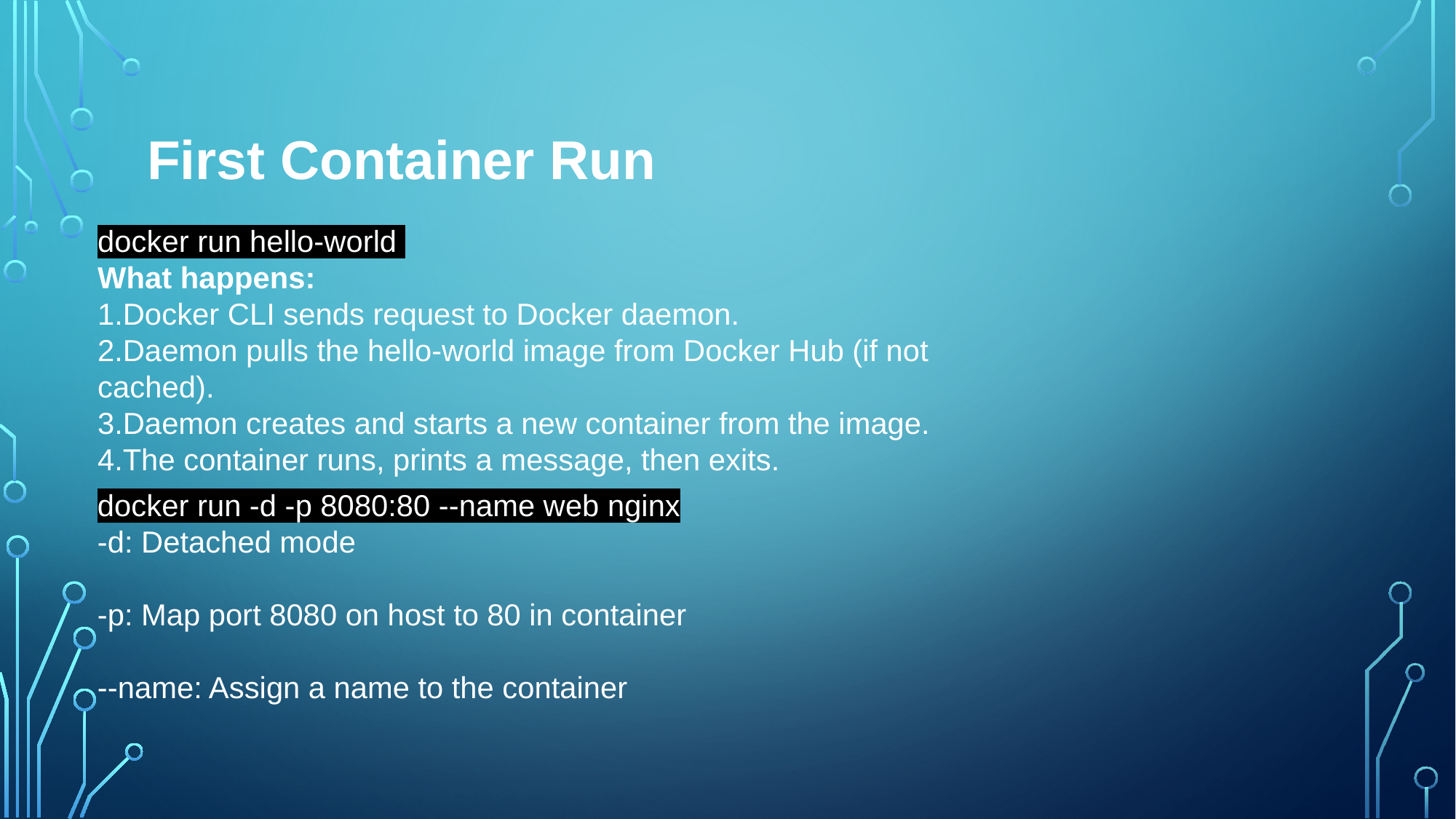

# First Container Run
docker run hello-world
What happens:
Docker CLI sends request to Docker daemon.
Daemon pulls the hello-world image from Docker Hub (if not cached).
Daemon creates and starts a new container from the image.
The container runs, prints a message, then exits.

docker run -d -p 8080:80 --name web nginx
-d: Detached mode

-p: Map port 8080 on host to 80 in container

--name: Assign a name to the container